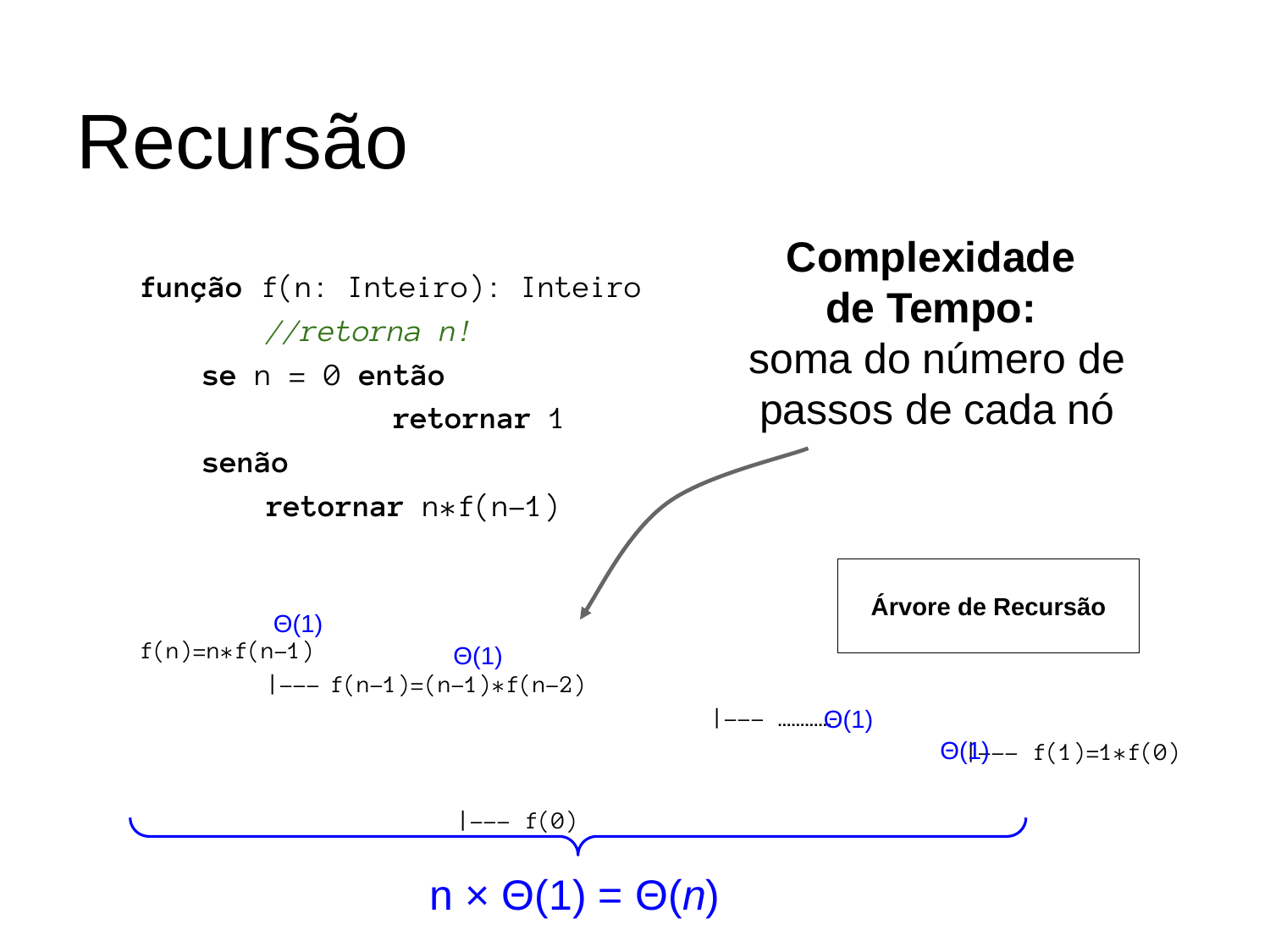

# Recursão
Complexidade
de Tempo:
soma do número de passos de cada nó

função f(n: Inteiro): Inteiro
	//retorna n!
se n = 0 então
		retornar 1
senão
	retornar n*f(n-1)

f(n)=n*f(n-1)
|---	f(n-1)=(n-1)*f(n-2)
				|--- …………
						|--- f(1)=1*f(0)
									|--- f(0)

Árvore de Recursão
Θ(1)
Θ(1)
Θ(1)
Θ(1)
n × Θ(1) = Θ(n)